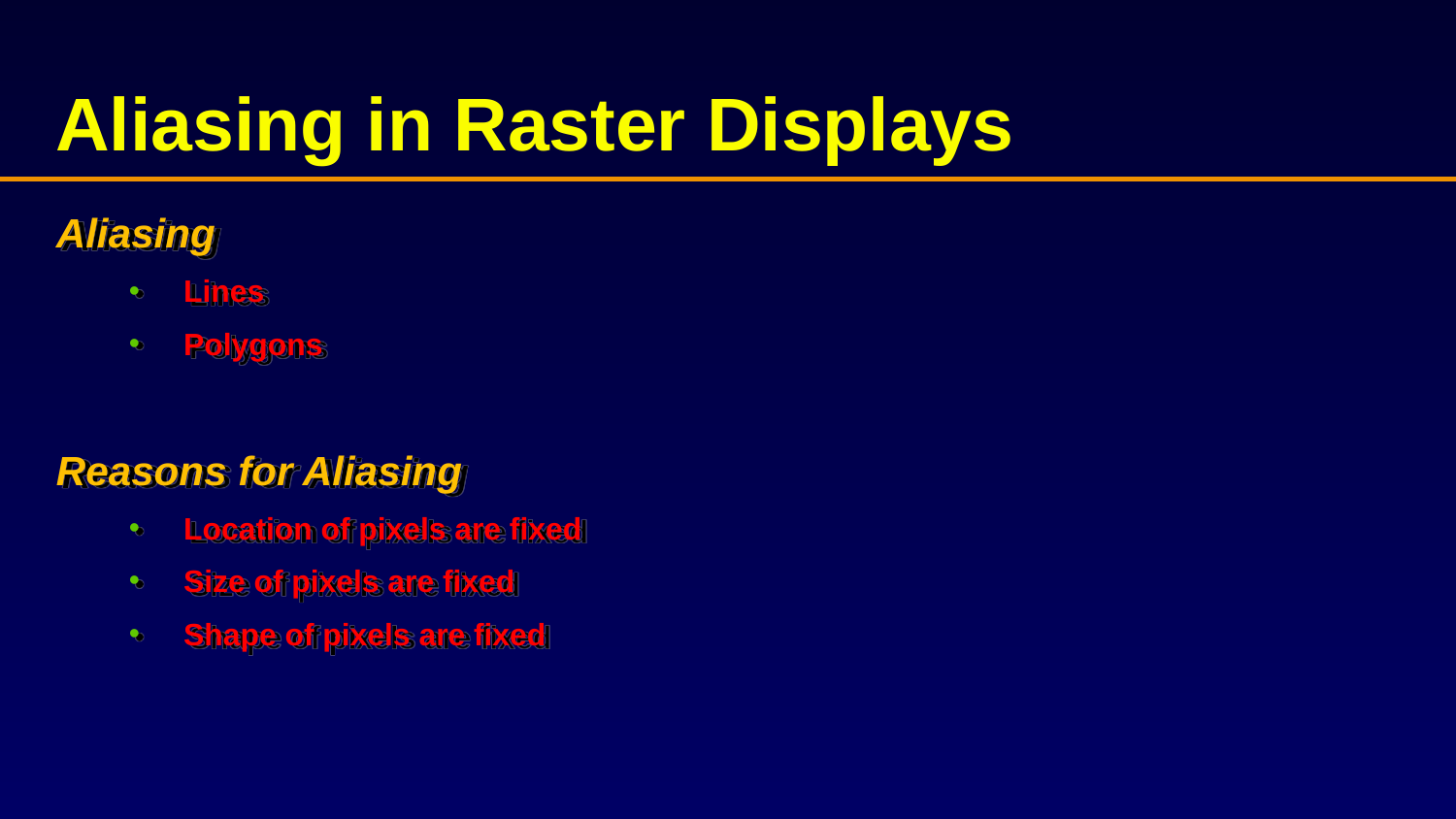

# Aliasing in Raster Displays
Aliasing
Lines
Polygons

Reasons for Aliasing
Location of pixels are fixed
Size of pixels are fixed
Shape of pixels are fixed